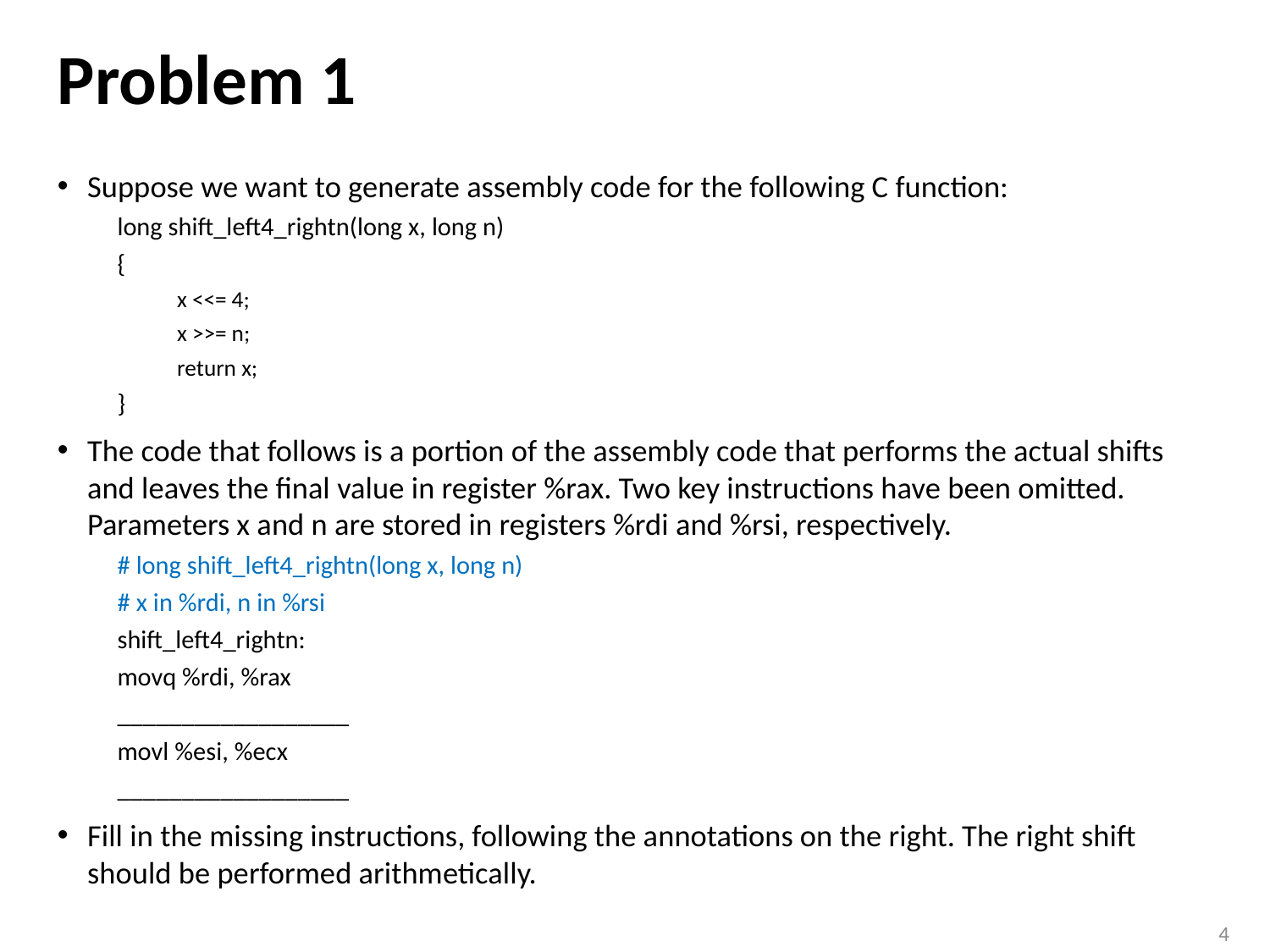

# Problem 1
Suppose we want to generate assembly code for the following C function:
long shift_left4_rightn(long x, long n)
{
x <<= 4;
x >>= n;
return x;
}
The code that follows is a portion of the assembly code that performs the actual shifts and leaves the final value in register %rax. Two key instructions have been omitted. Parameters x and n are stored in registers %rdi and %rsi, respectively.
# long shift_left4_rightn(long x, long n)
# x in %rdi, n in %rsi
shift_left4_rightn:
movq %rdi, %rax
__________________
movl %esi, %ecx
__________________
Fill in the missing instructions, following the annotations on the right. The right shift should be performed arithmetically.
4